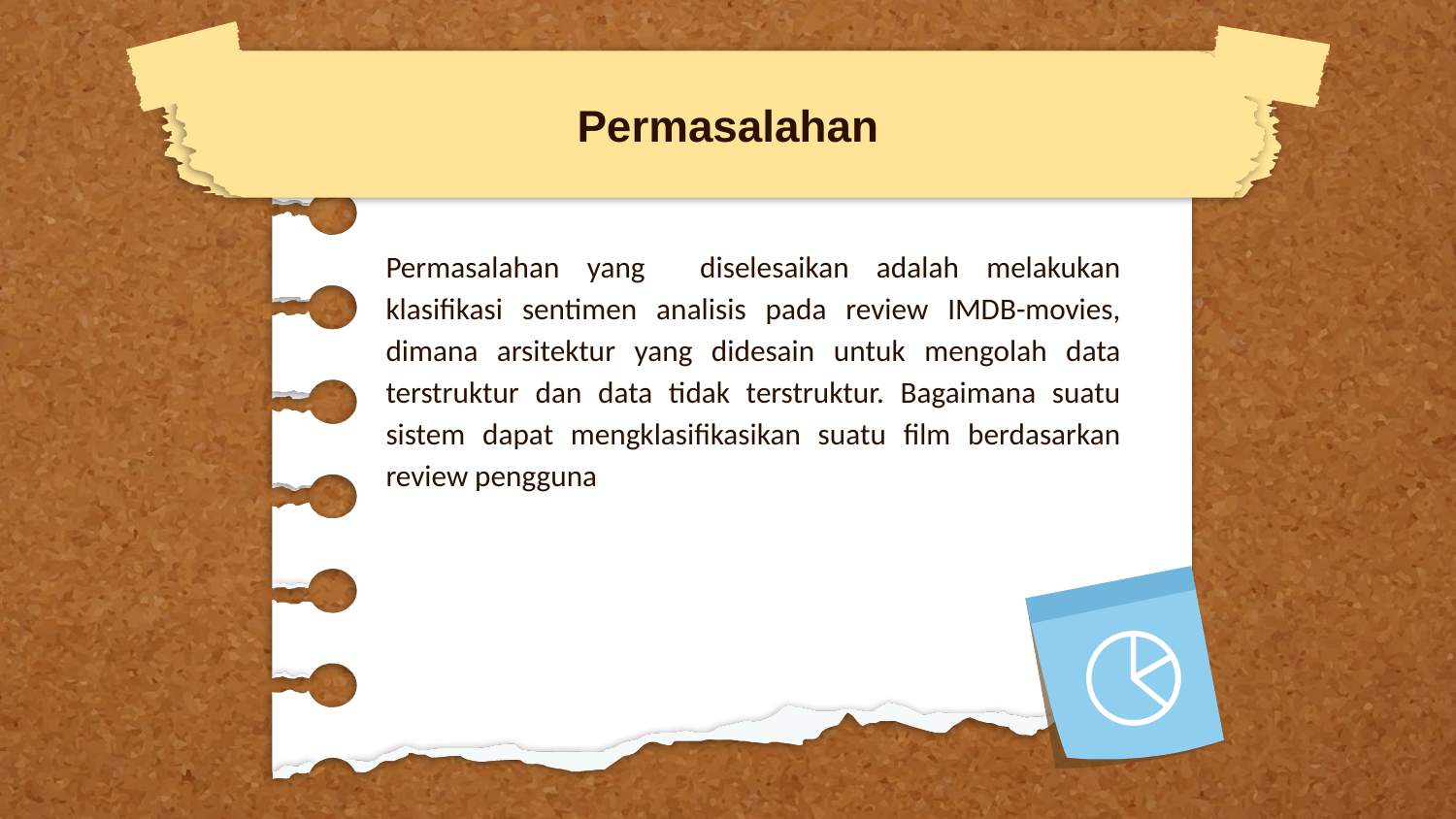

# Permasalahan

Permasalahan yang  diselesaikan adalah melakukan klasifikasi sentimen analisis pada review IMDB-movies, dimana arsitektur yang didesain untuk mengolah data terstruktur dan data tidak terstruktur. Bagaimana suatu sistem dapat mengklasifikasikan suatu film berdasarkan review pengguna